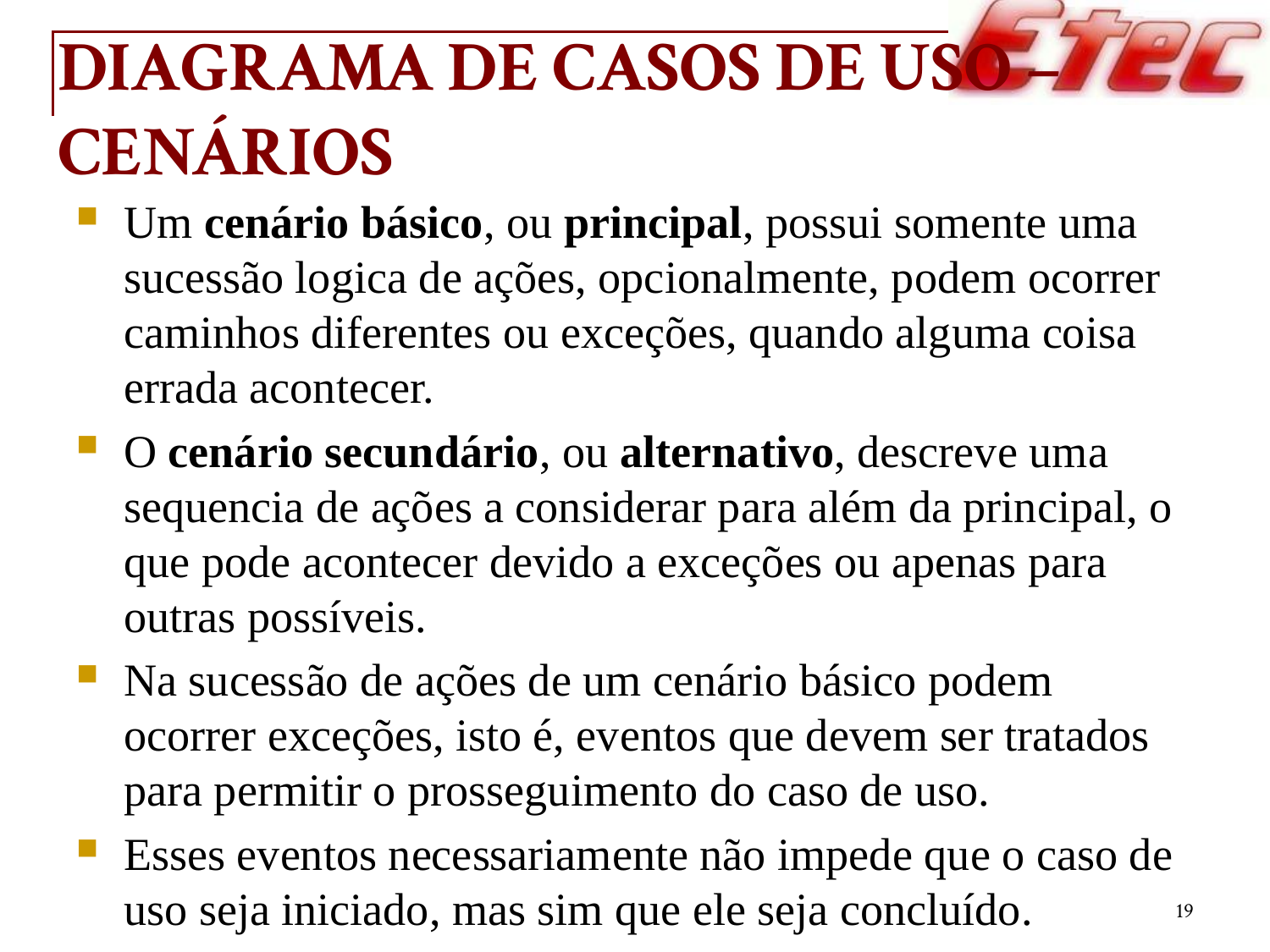

# Diagrama de Casos de Uso – Cenários
Um cenário básico, ou principal, possui somente uma sucessão logica de ações, opcionalmente, podem ocorrer caminhos diferentes ou exceções, quando alguma coisa errada acontecer.
O cenário secundário, ou alternativo, descreve uma sequencia de ações a considerar para além da principal, o que pode acontecer devido a exceções ou apenas para outras possíveis.
Na sucessão de ações de um cenário básico podem ocorrer exceções, isto é, eventos que devem ser tratados para permitir o prosseguimento do caso de uso.
Esses eventos necessariamente não impede que o caso de uso seja iniciado, mas sim que ele seja concluído.

19